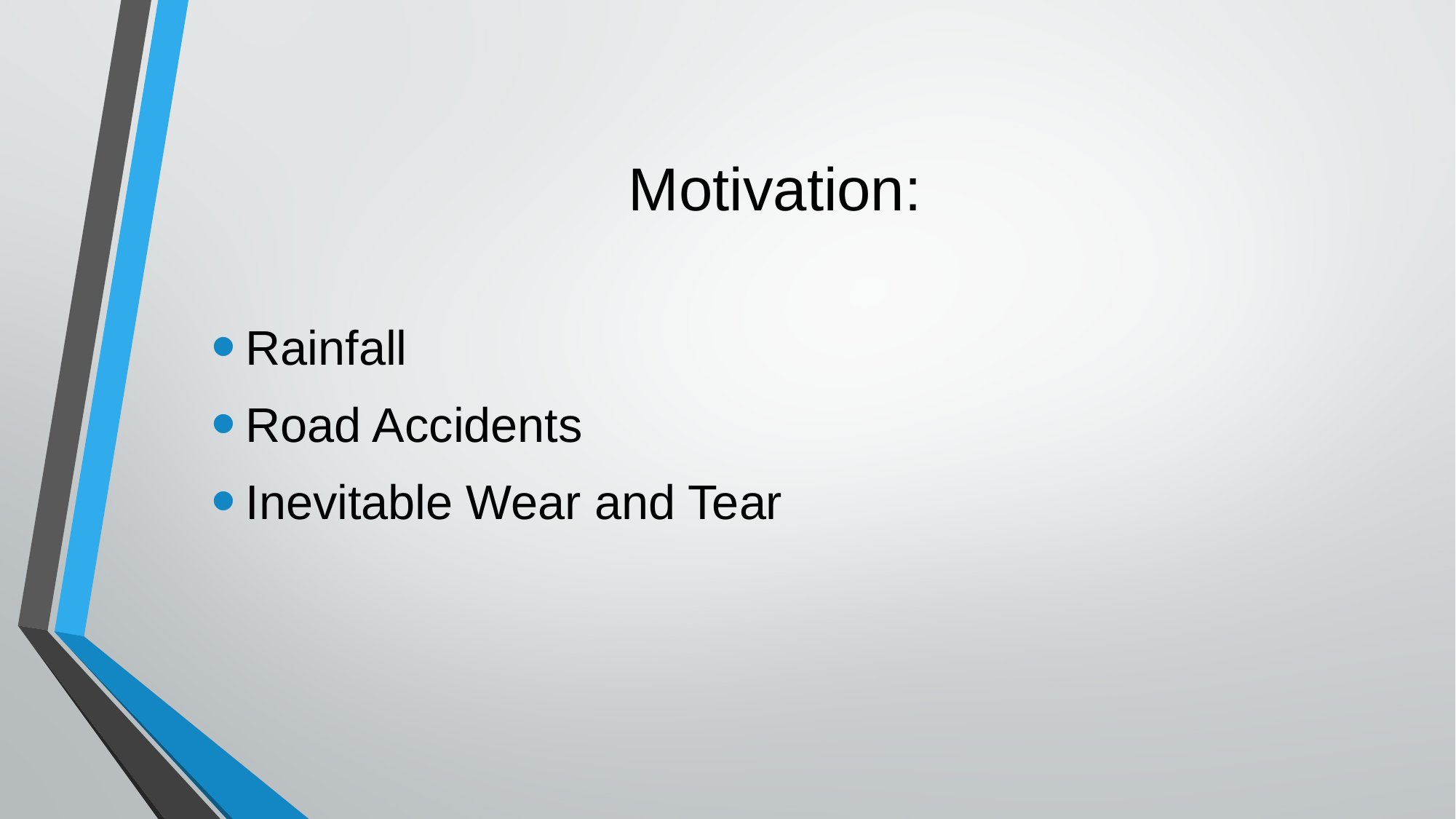

# Motivation:
Rainfall
Road Accidents
Inevitable Wear and Tear